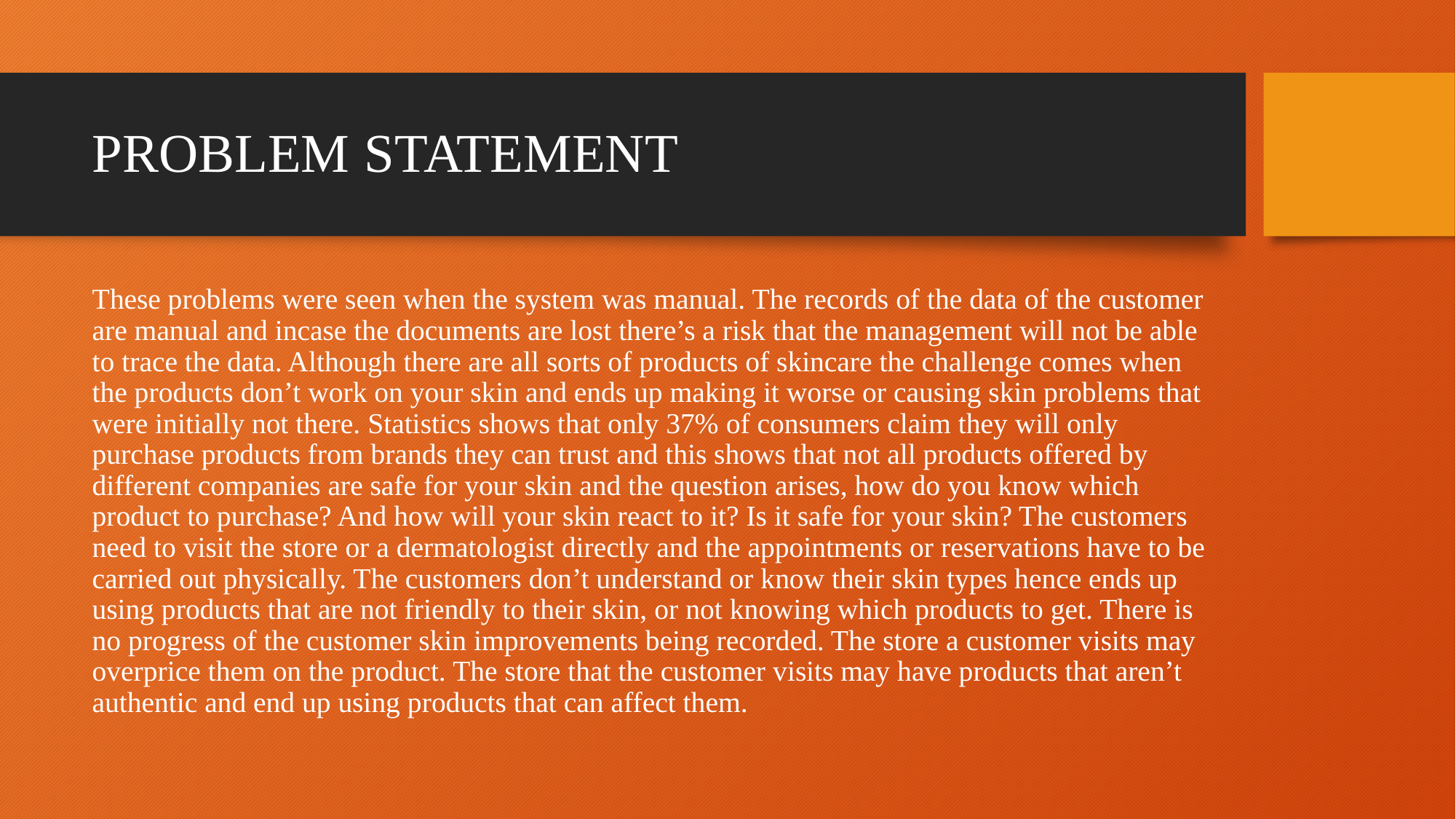

# PROBLEM STATEMENT
These problems were seen when the system was manual. The records of the data of the customer are manual and incase the documents are lost there’s a risk that the management will not be able to trace the data. Although there are all sorts of products of skincare the challenge comes when the products don’t work on your skin and ends up making it worse or causing skin problems that were initially not there. Statistics shows that only 37% of consumers claim they will only purchase products from brands they can trust and this shows that not all products offered by different companies are safe for your skin and the question arises, how do you know which product to purchase? And how will your skin react to it? Is it safe for your skin? The customers need to visit the store or a dermatologist directly and the appointments or reservations have to be carried out physically. The customers don’t understand or know their skin types hence ends up using products that are not friendly to their skin, or not knowing which products to get. There is no progress of the customer skin improvements being recorded. The store a customer visits may overprice them on the product. The store that the customer visits may have products that aren’t authentic and end up using products that can affect them.